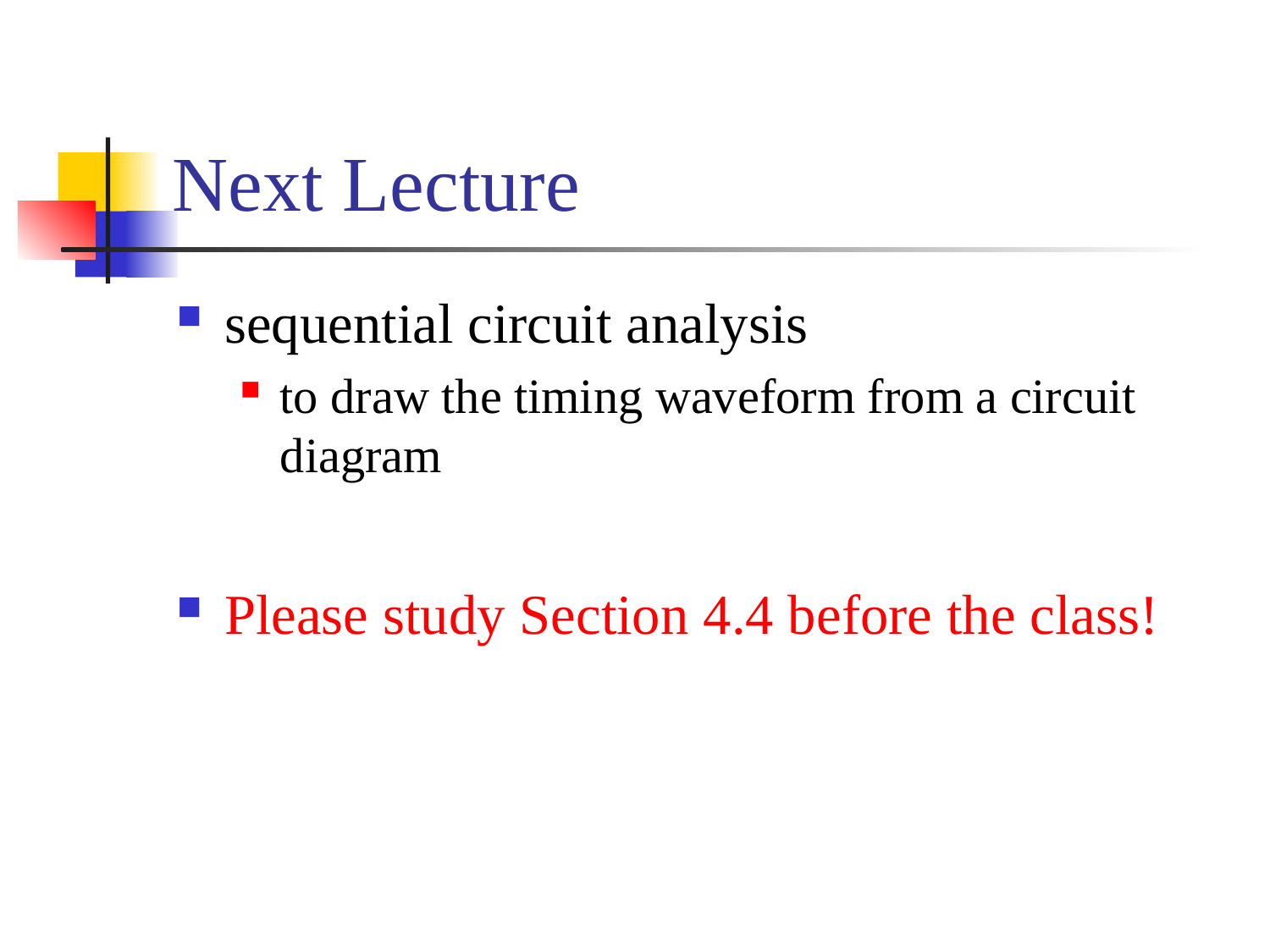

# Next Lecture
sequential circuit analysis
to draw the timing waveform from a circuit diagram

Please study Section 4.4 before the class!